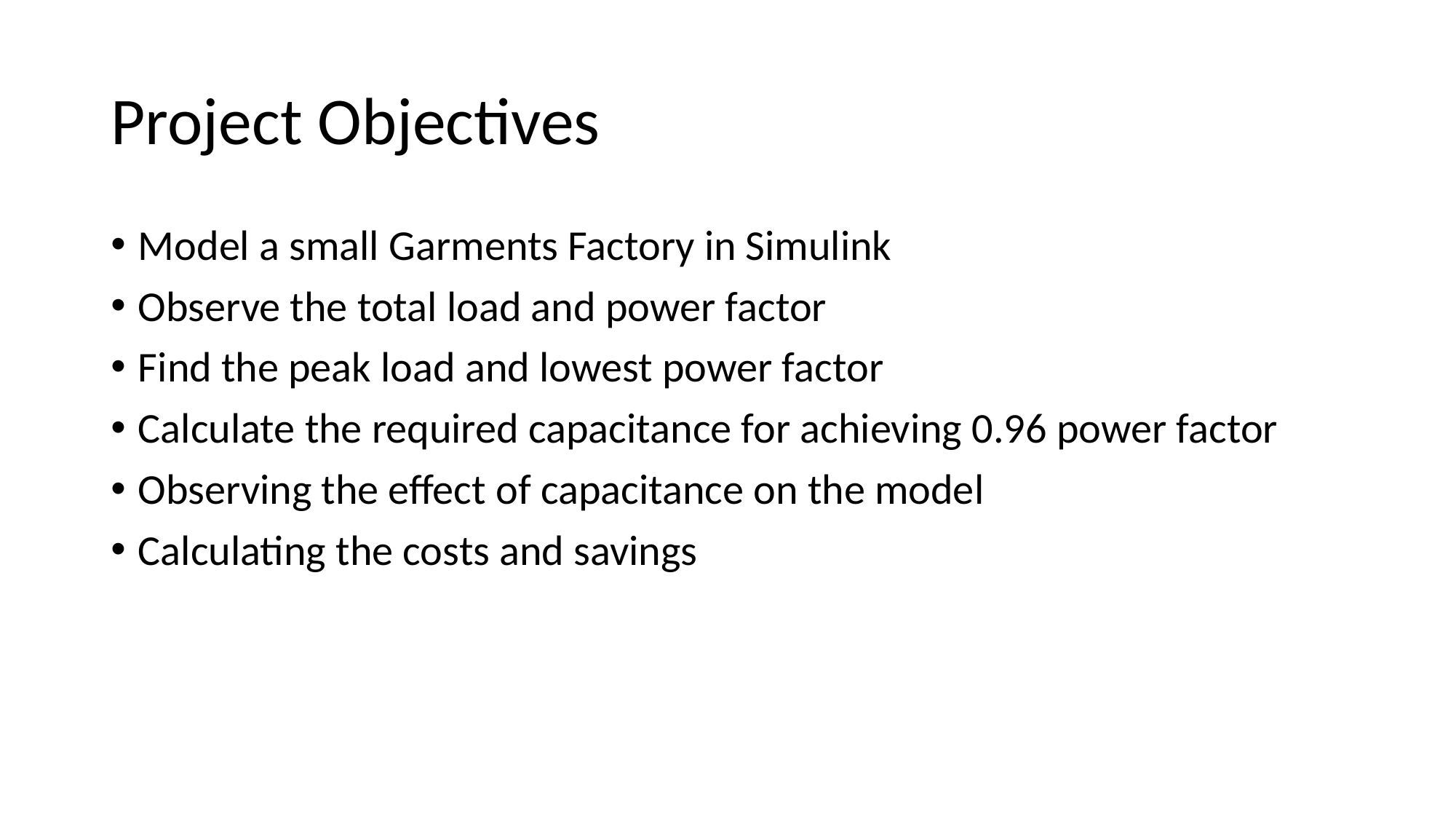

# Project Objectives
Model a small Garments Factory in Simulink
Observe the total load and power factor
Find the peak load and lowest power factor
Calculate the required capacitance for achieving 0.96 power factor
Observing the effect of capacitance on the model
Calculating the costs and savings